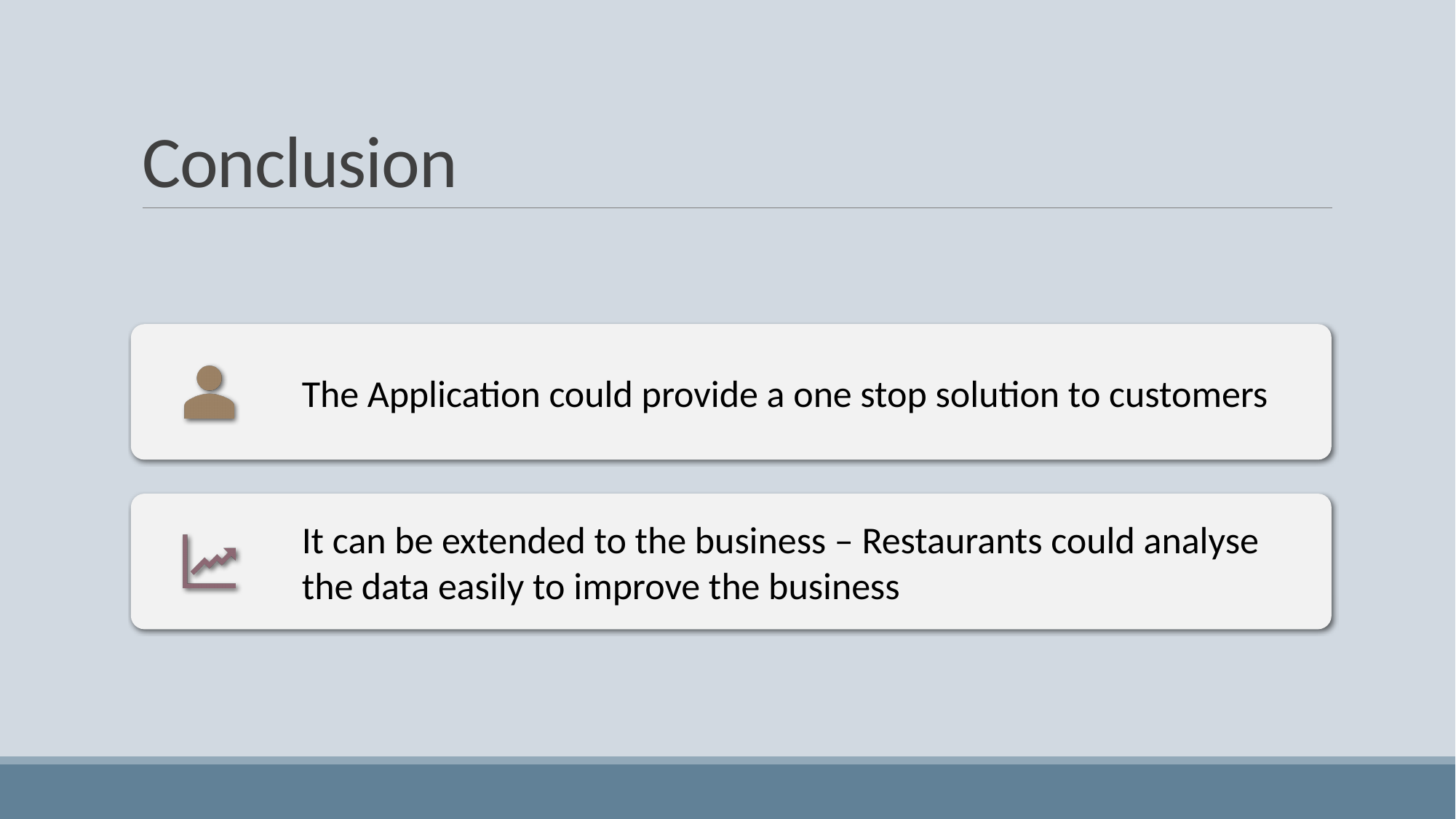

# Conclusion
The Application could provide a one stop solution to customers
It can be extended to the business – Restaurants could analyse the data easily to improve the business